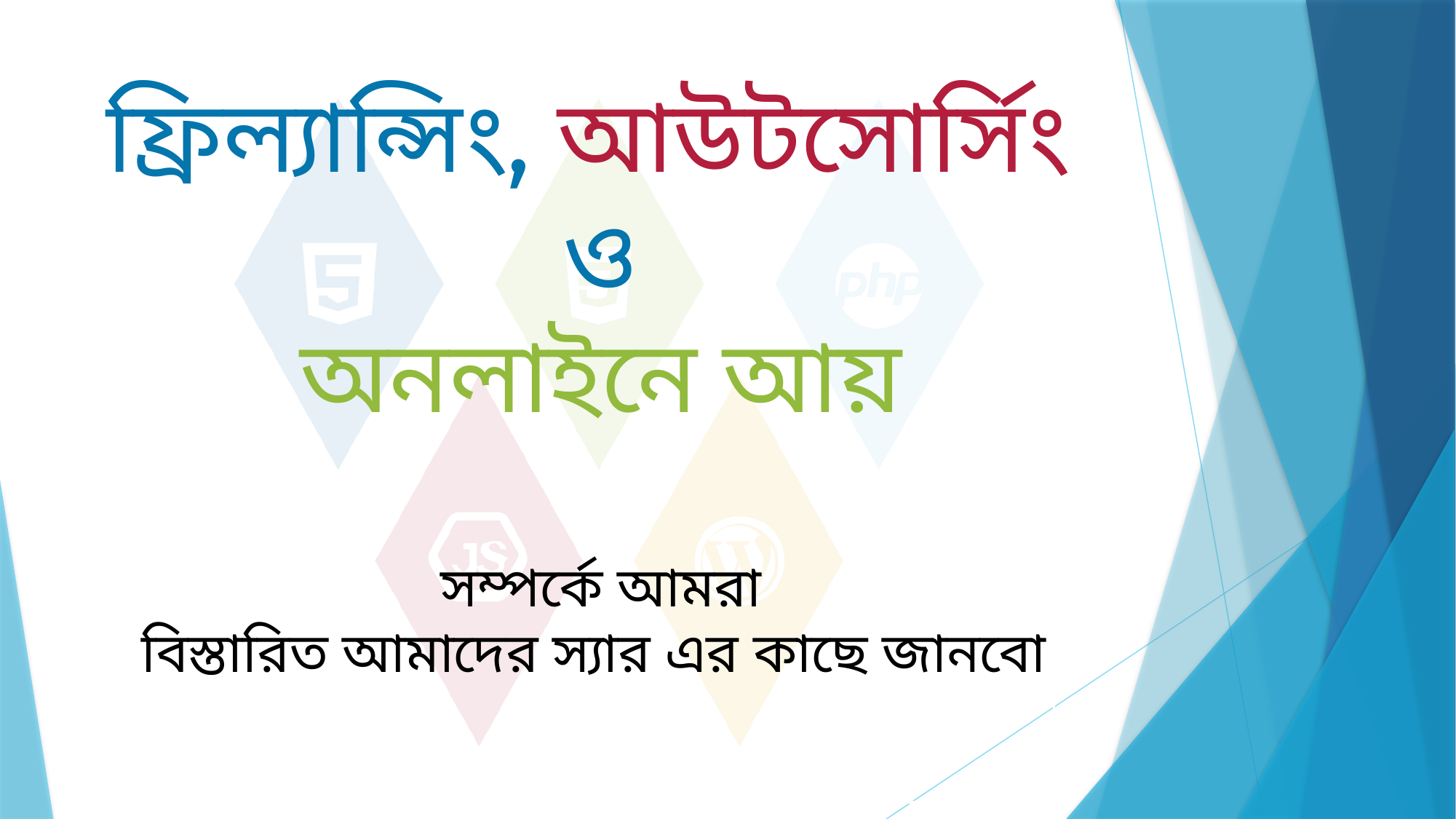

# ফ্রিল্যান্সিং, আউটসোর্সিং  ও অনলাইনে আয় সম্পর্কে আমরা বিস্তারিত আমাদের স্যার এর কাছে জানবো